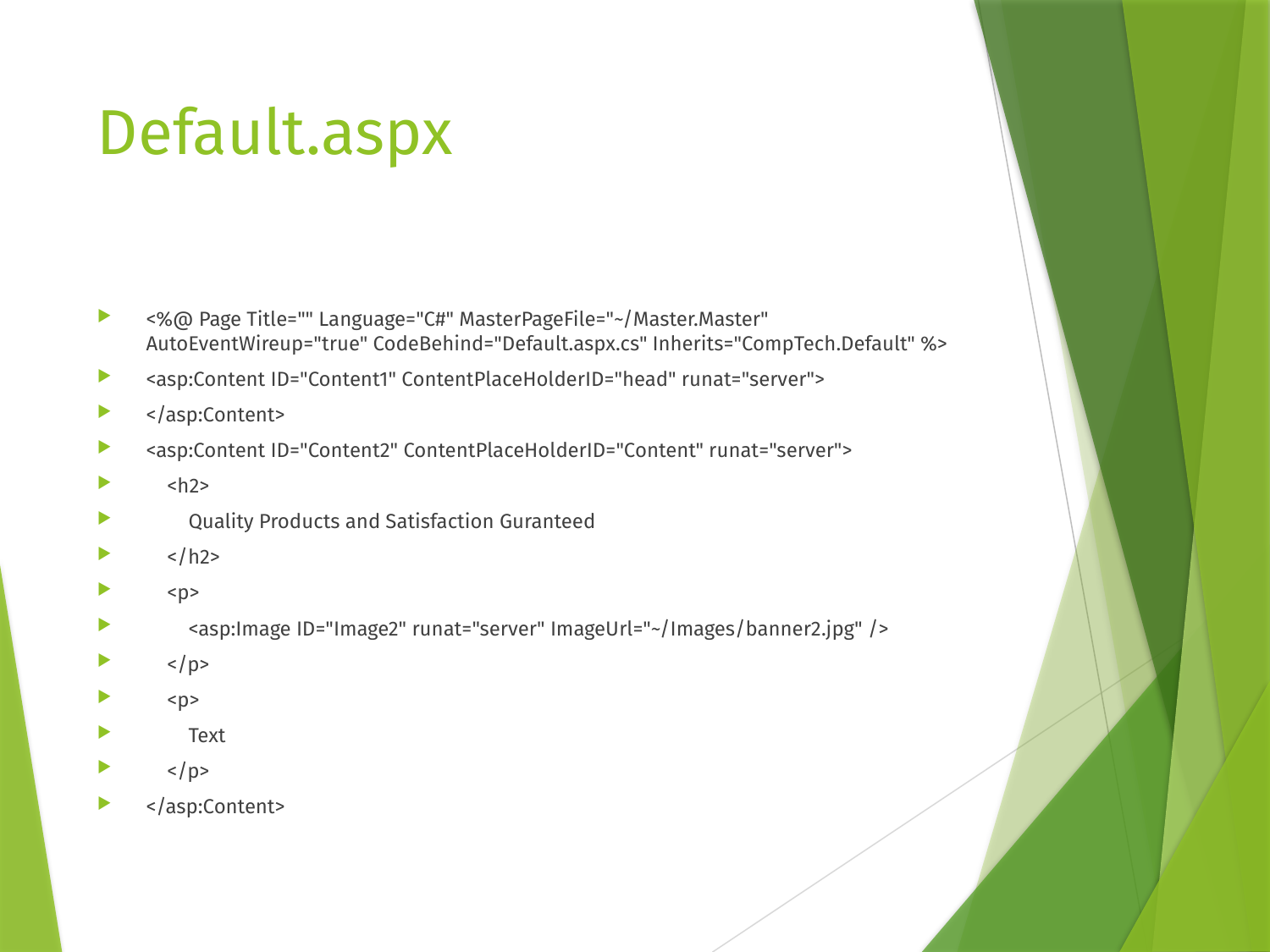

# Default.aspx
<%@ Page Title="" Language="C#" MasterPageFile="~/Master.Master" AutoEventWireup="true" CodeBehind="Default.aspx.cs" Inherits="CompTech.Default" %>
<asp:Content ID="Content1" ContentPlaceHolderID="head" runat="server">
</asp:Content>
<asp:Content ID="Content2" ContentPlaceHolderID="Content" runat="server">
    <h2>
        Quality Products and Satisfaction Guranteed
    </h2>
    <p>
        <asp:Image ID="Image2" runat="server" ImageUrl="~/Images/banner2.jpg" />
    </p>
    <p>
        Text
    </p>
</asp:Content>